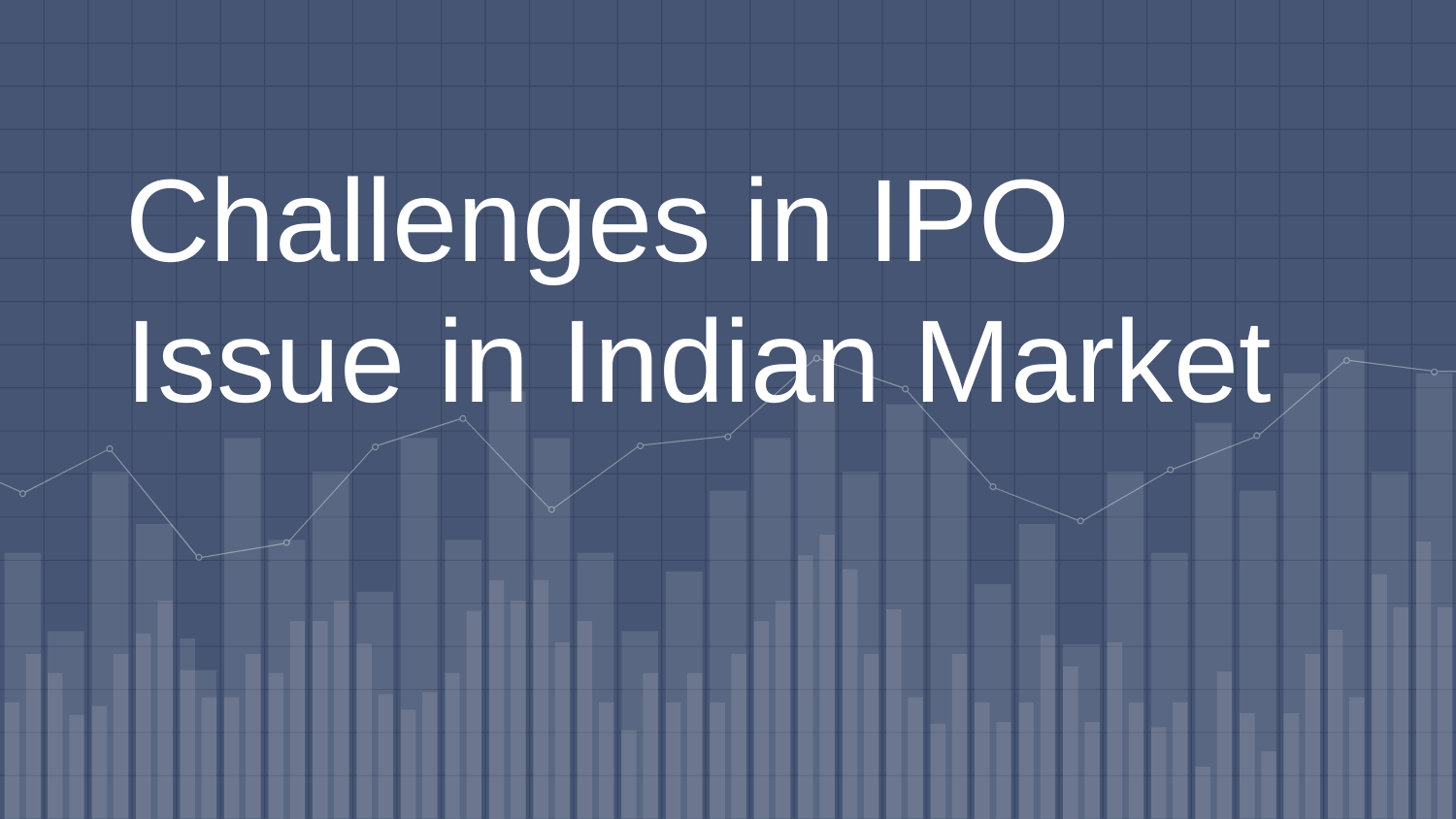

# Challenges in IPO Issue in Indian Market